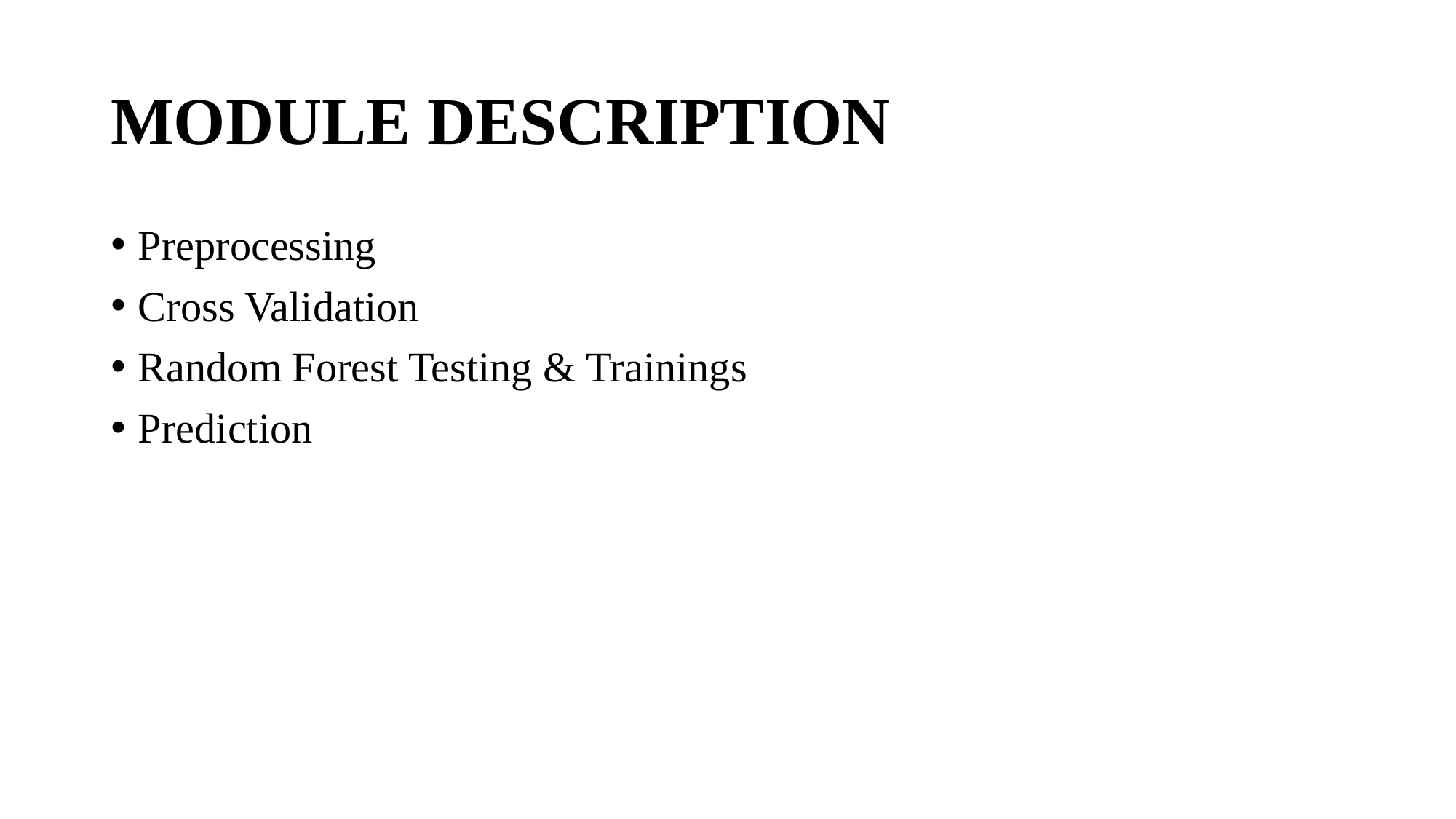

# MODULE DESCRIPTION
Preprocessing
Cross Validation
Random Forest Testing & Trainings
Prediction